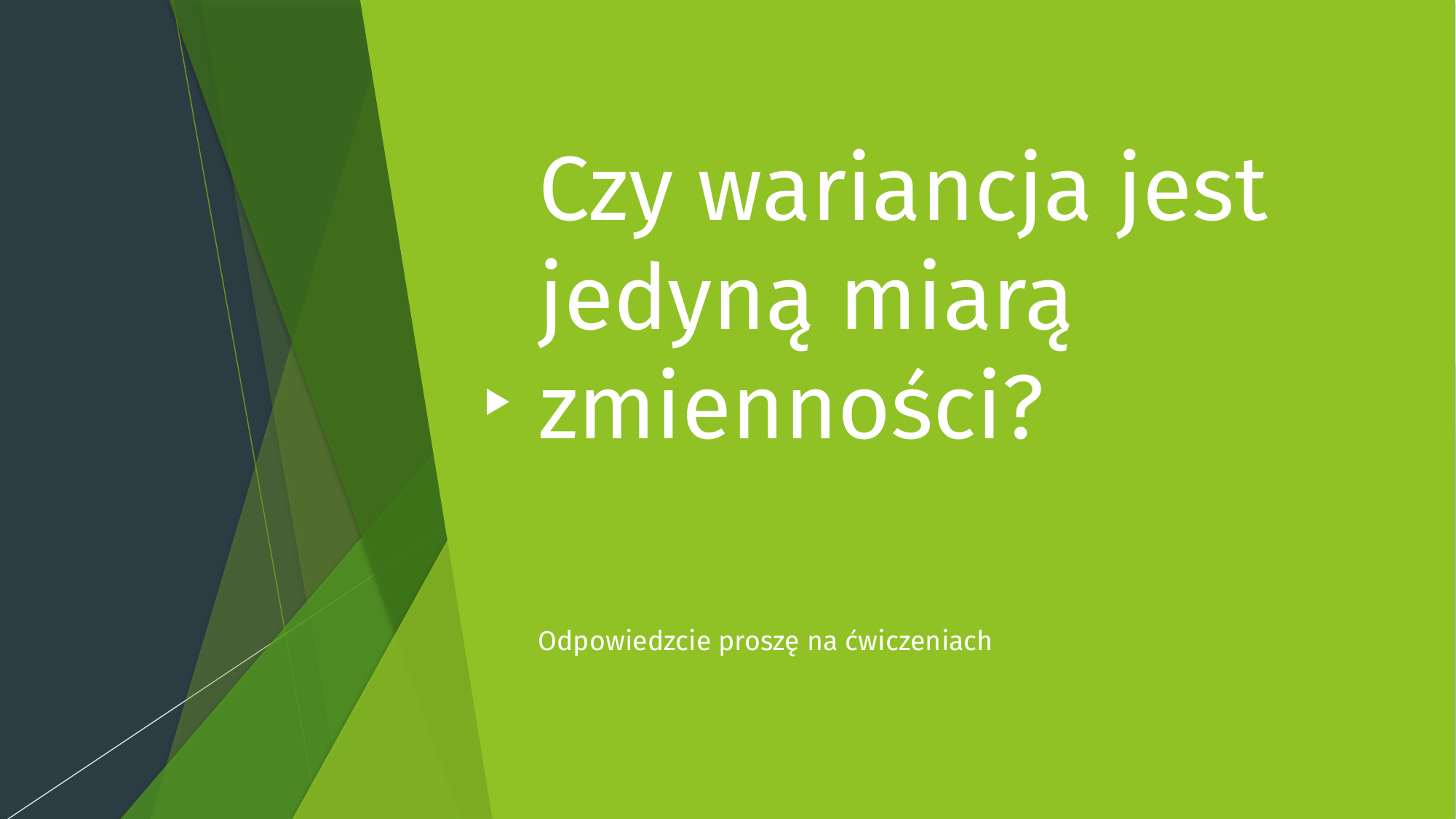

# Czy wariancja jest jedyną miarą zmienności?

Odpowiedzcie proszę na ćwiczeniach